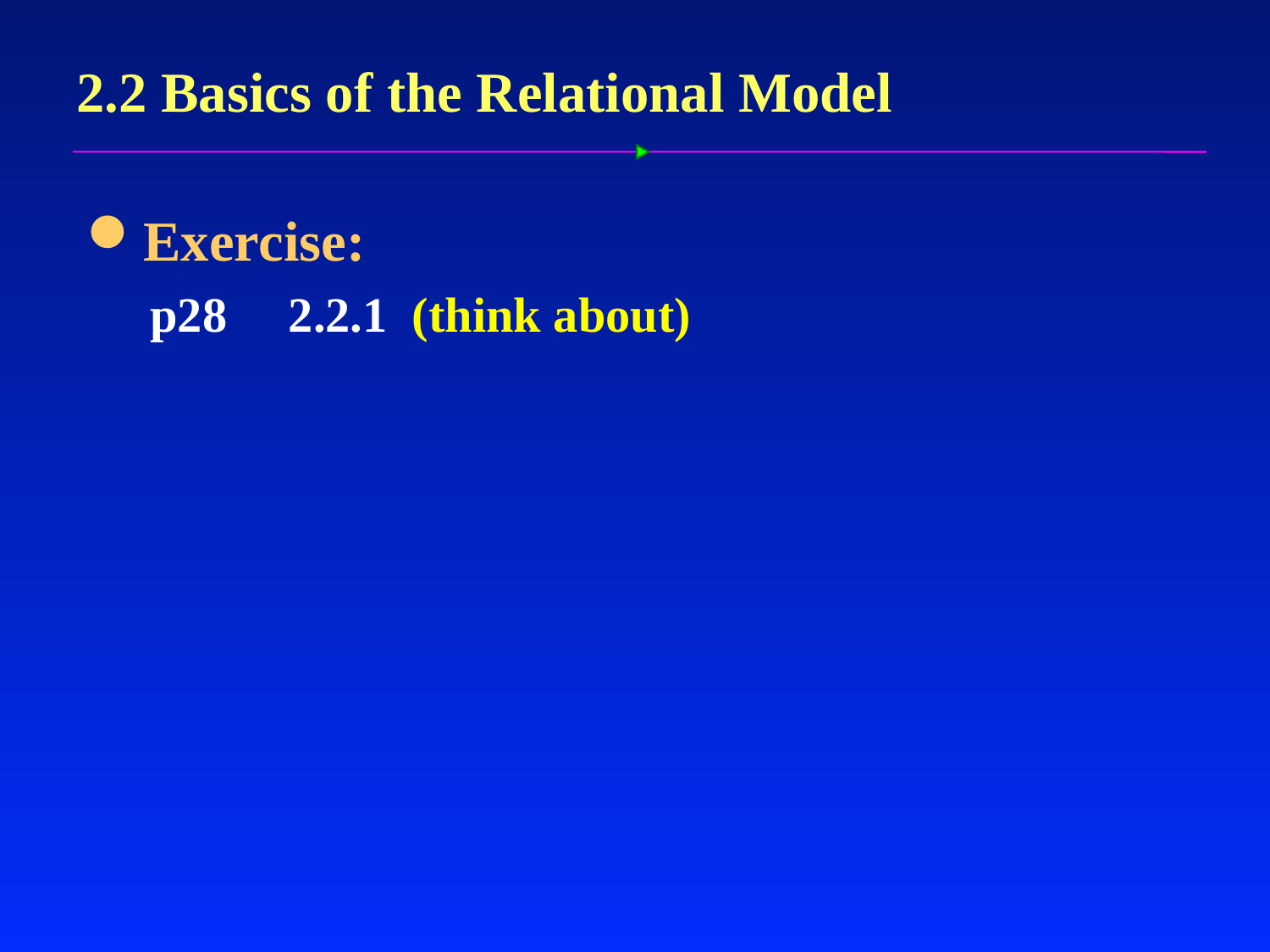

# 2.2 Basics of the Relational Model

Exercise:
p28     2.2.1  (think about)